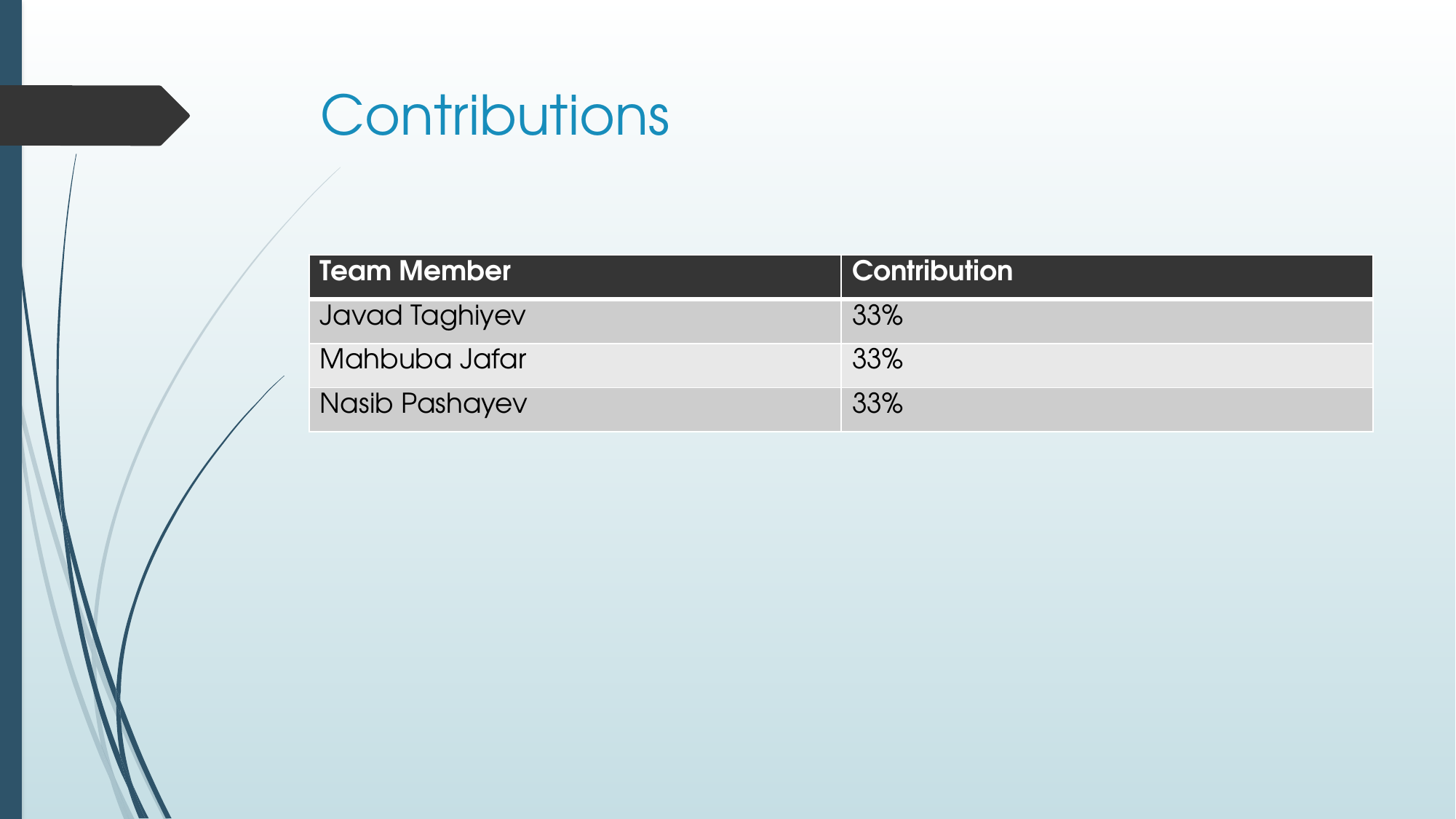

# Contributions
| Team Member | Contribution |
| --- | --- |
| Javad Taghiyev | 33% |
| Mahbuba Jafar | 33% |
| Nasib Pashayev | 33% |